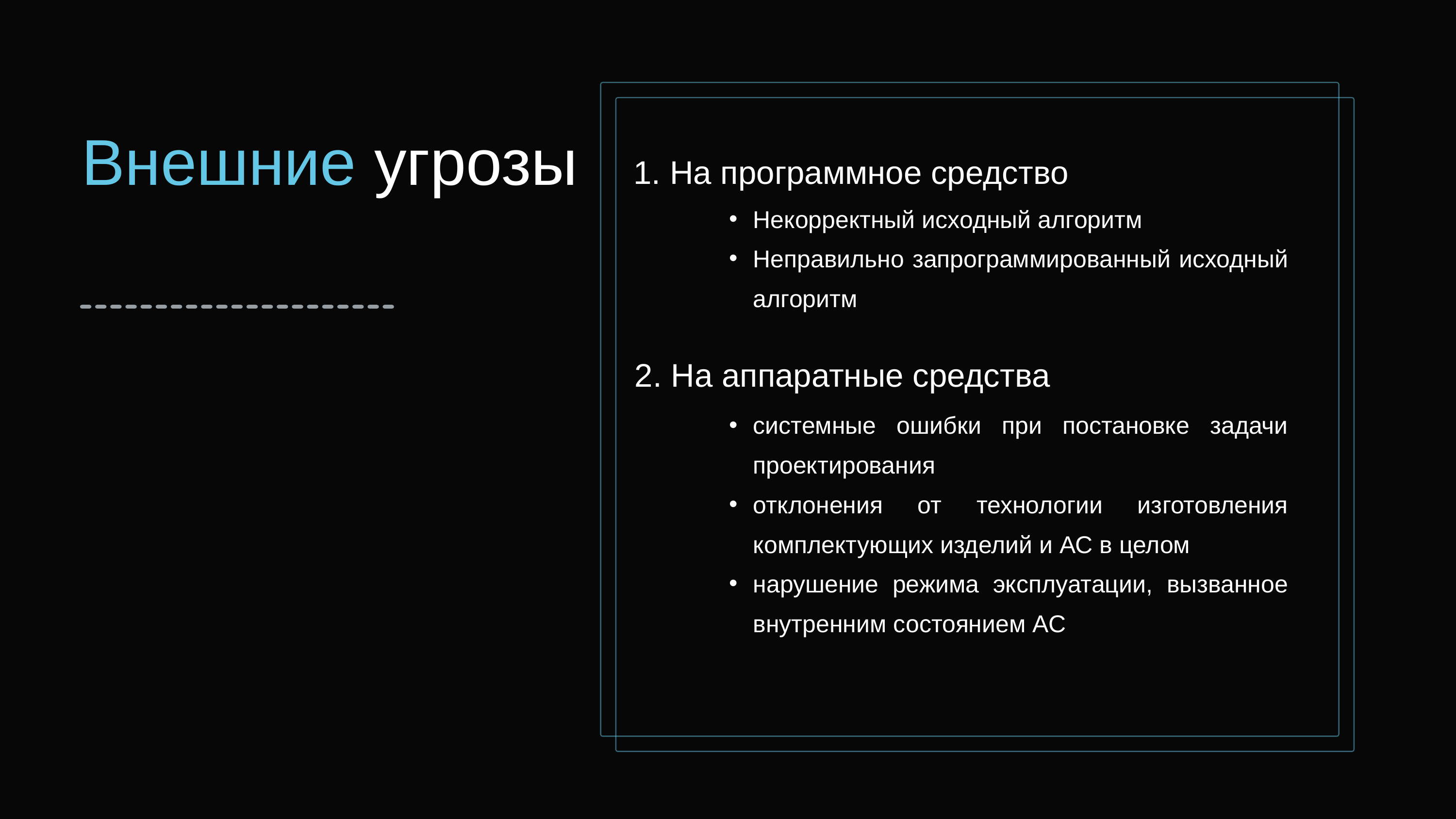

Внешние угрозы
1. На программное средство

Некорректный исходный алгоритм
Неправильно запрограммированный исходный алгоритм

2. На аппаратные средства

системные ошибки при постановке задачи проектирования
отклонения от технологии изготовления комплектующих изделий и АС в целом
нарушение режима эксплуатации, вызванное внутренним состоянием АС